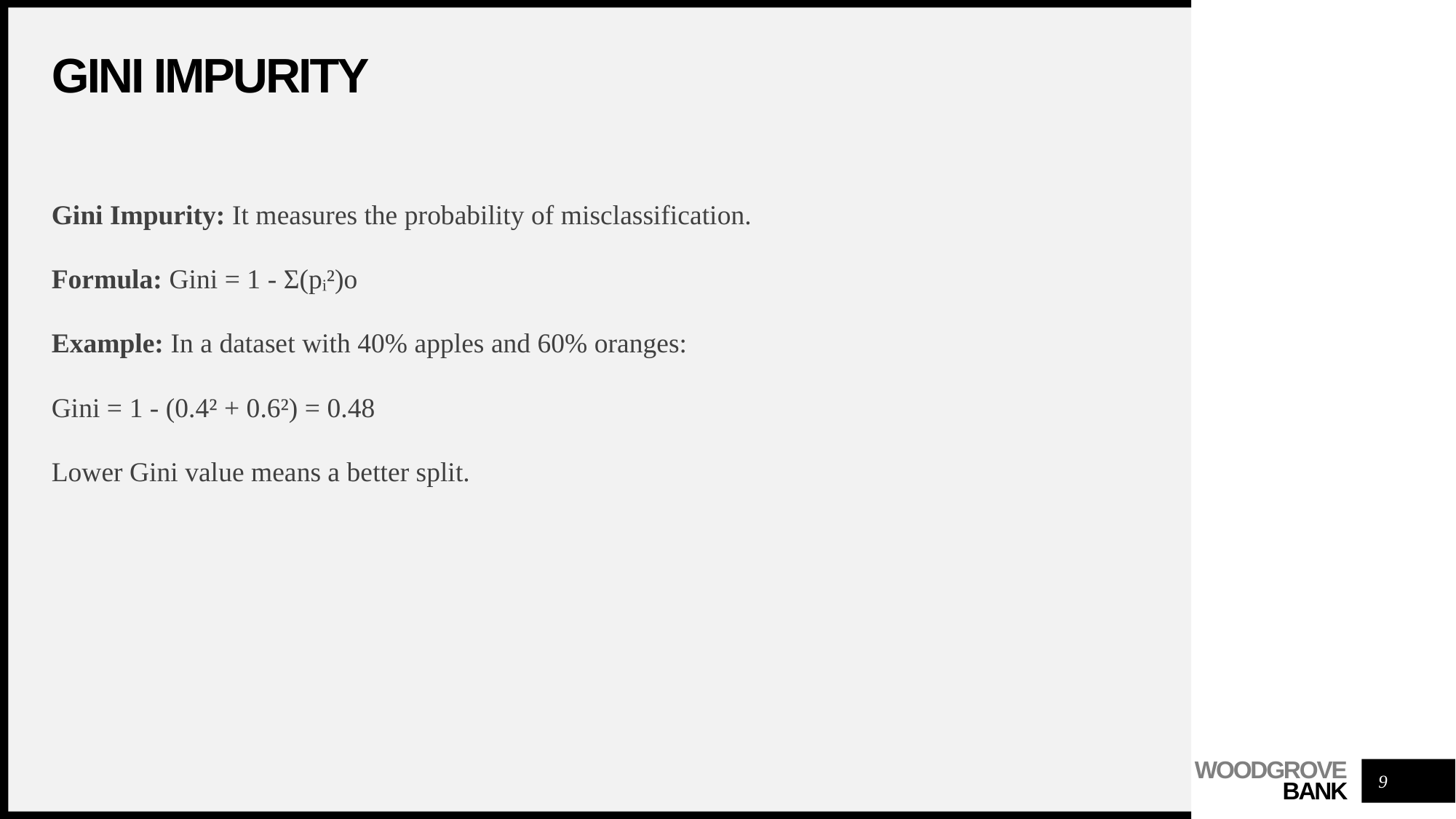

# Gini Impurity
Gini Impurity: It measures the probability of misclassification.
Formula: Gini = 1 - Σ(pᵢ²)o
Example: In a dataset with 40% apples and 60% oranges:
Gini = 1 - (0.4² + 0.6²) = 0.48
Lower Gini value means a better split.
9